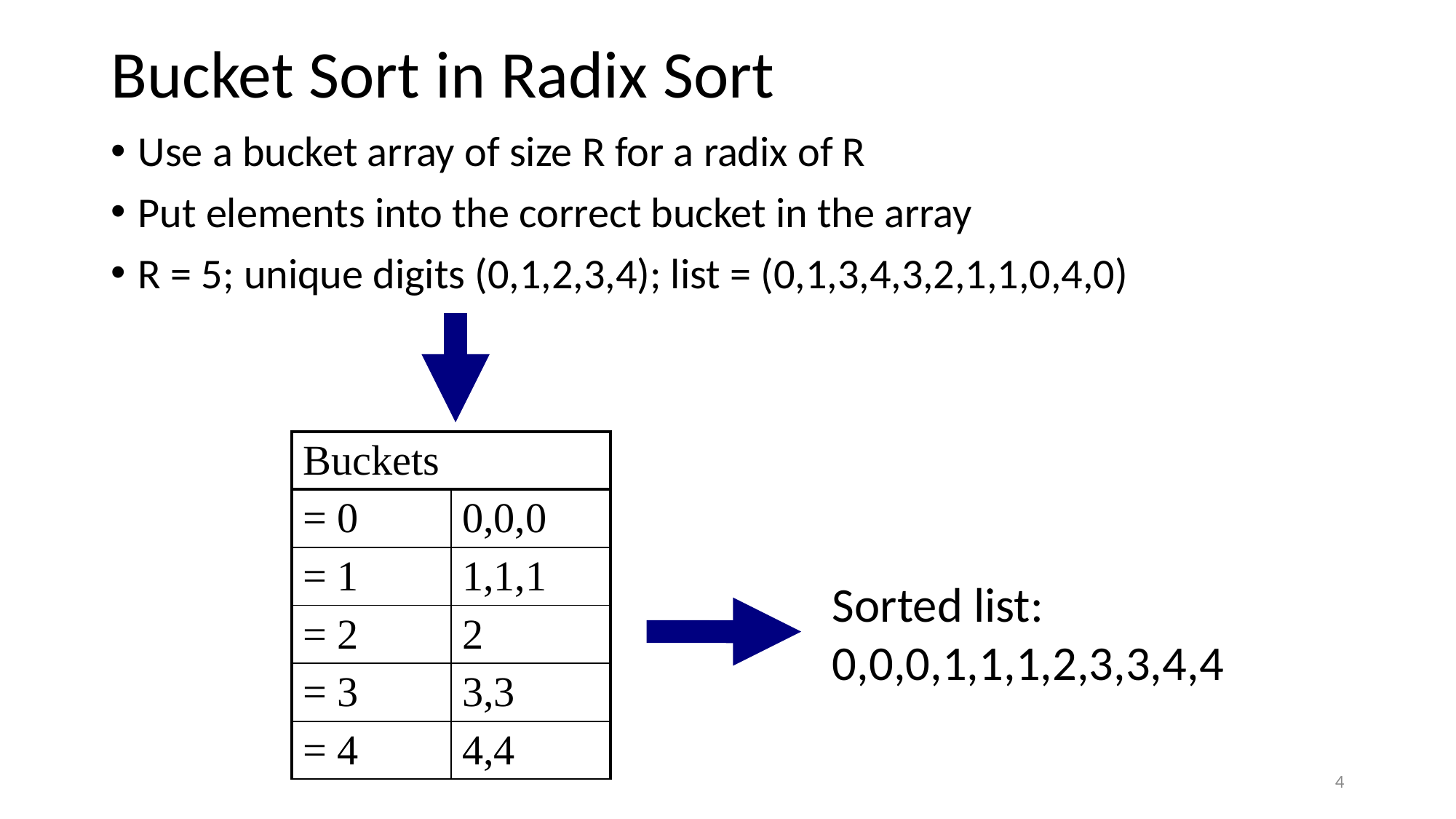

# Bucket Sort in Radix Sort
Use a bucket array of size R for a radix of R
Put elements into the correct bucket in the array
R = 5; unique digits (0,1,2,3,4); list = (0,1,3,4,3,2,1,1,0,4,0)

| Buckets |  |
| --- | --- |
| = 0 | 0,0,0 |
| = 1 | 1,1,1 |
| = 2 | 2 |
| = 3 | 3,3 |
| = 4 | 4,4 |
Sorted list:
0,0,0,1,1,1,2,3,3,4,4

4